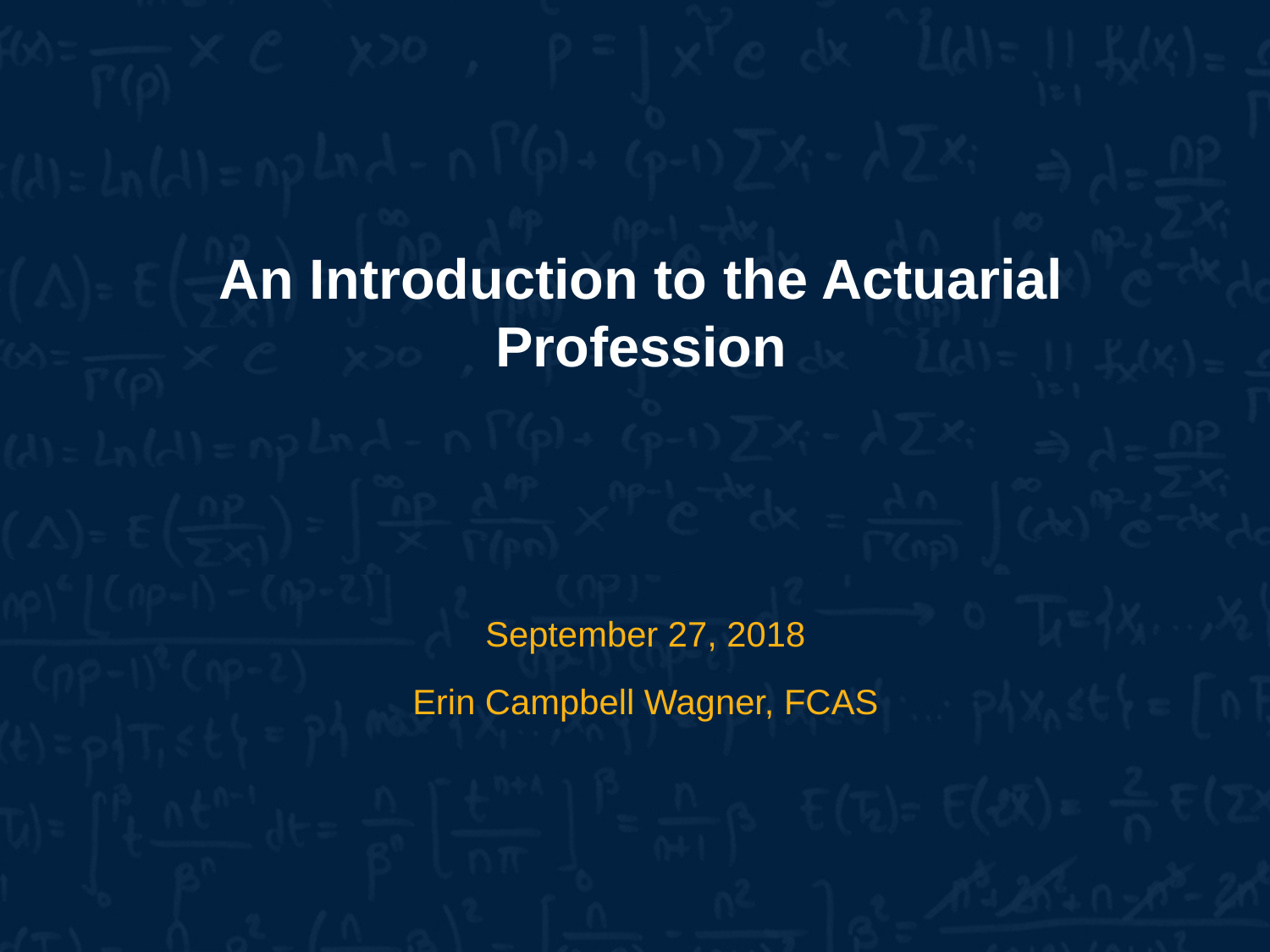

# An Introduction to the Actuarial Profession
September 27, 2018

Erin Campbell Wagner, FCAS